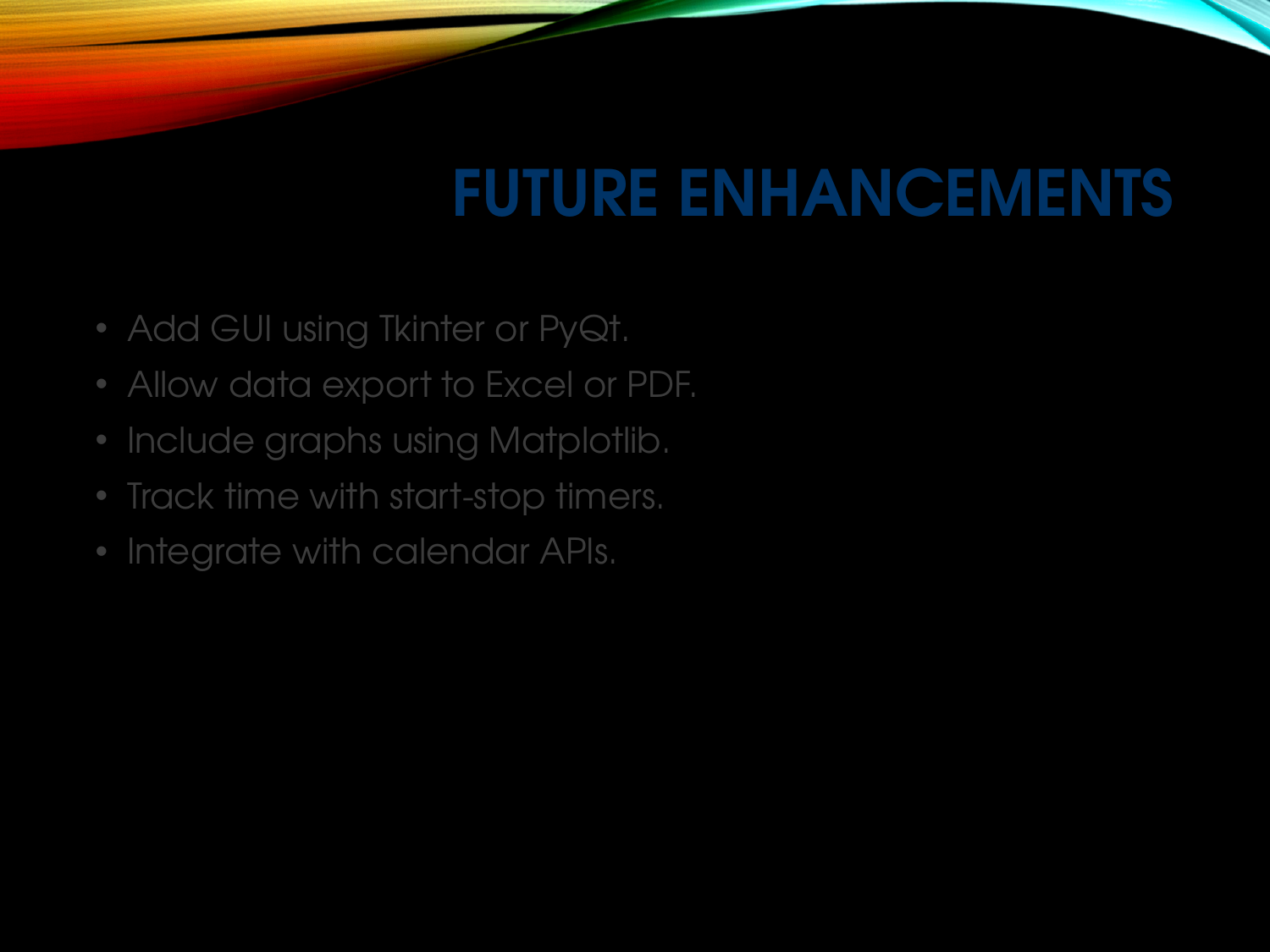

# Future Enhancements
Add GUI using Tkinter or PyQt.
Allow data export to Excel or PDF.
Include graphs using Matplotlib.
Track time with start-stop timers.
Integrate with calendar APIs.